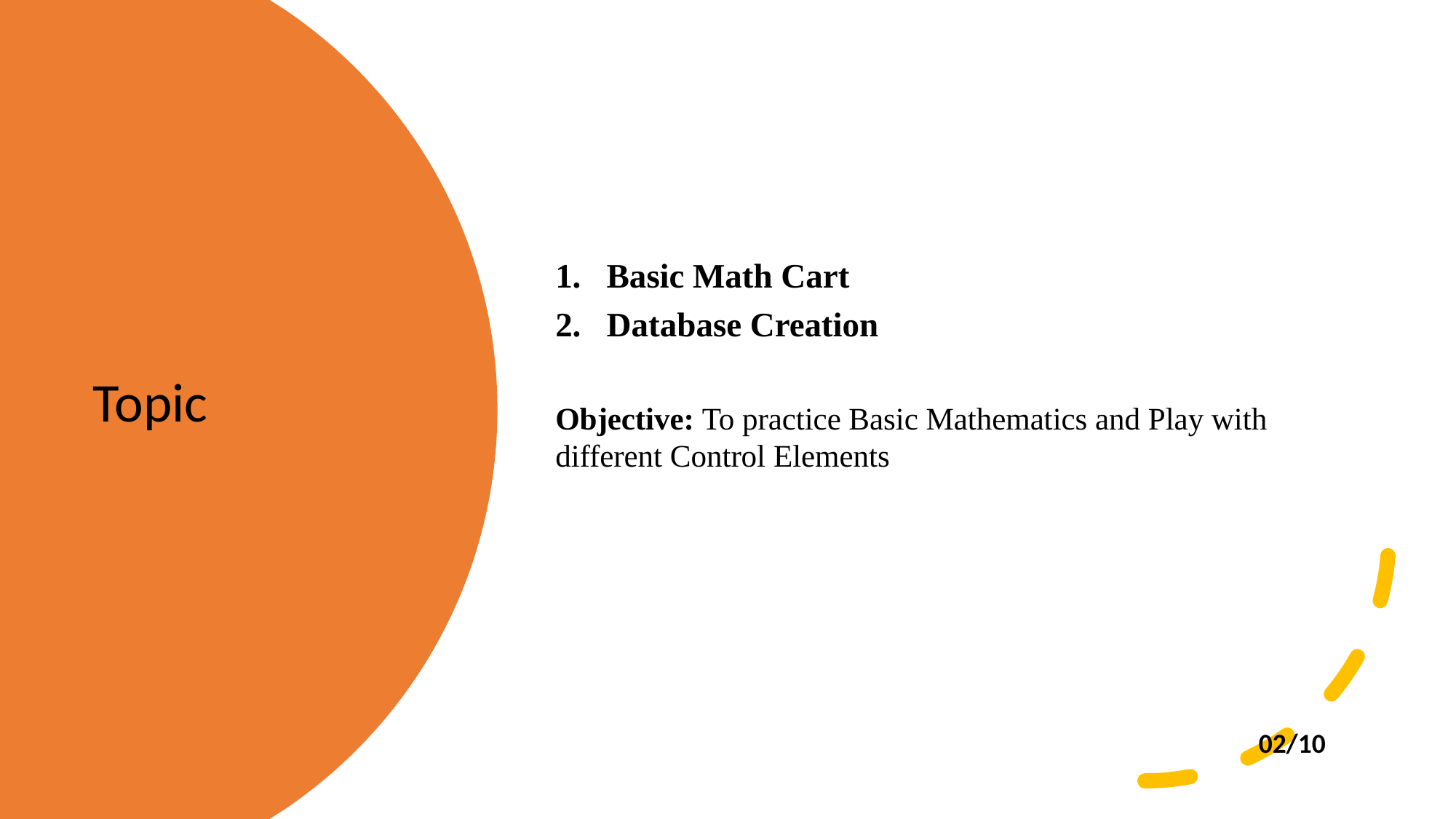

Topic
Basic Math Cart
Database Creation

Objective: To practice Basic Mathematics and Play with different Control Elements

02/10